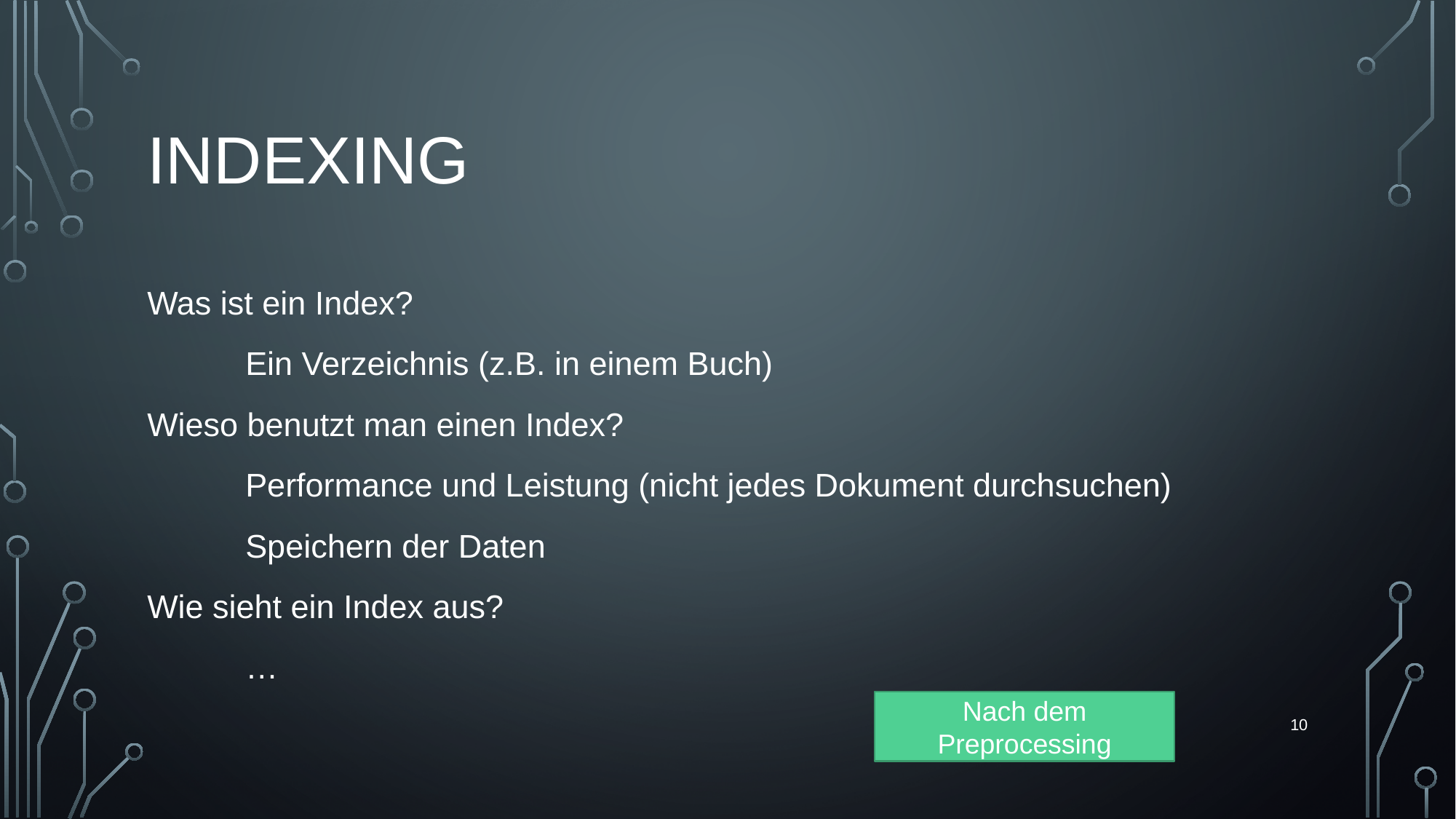

# Indexing
Was ist ein Index?
	Ein Verzeichnis (z.B. in einem Buch)
Wieso benutzt man einen Index?
	Performance und Leistung (nicht jedes Dokument durchsuchen)
	Speichern der Daten
Wie sieht ein Index aus?
	…
Nach dem Preprocessing
10